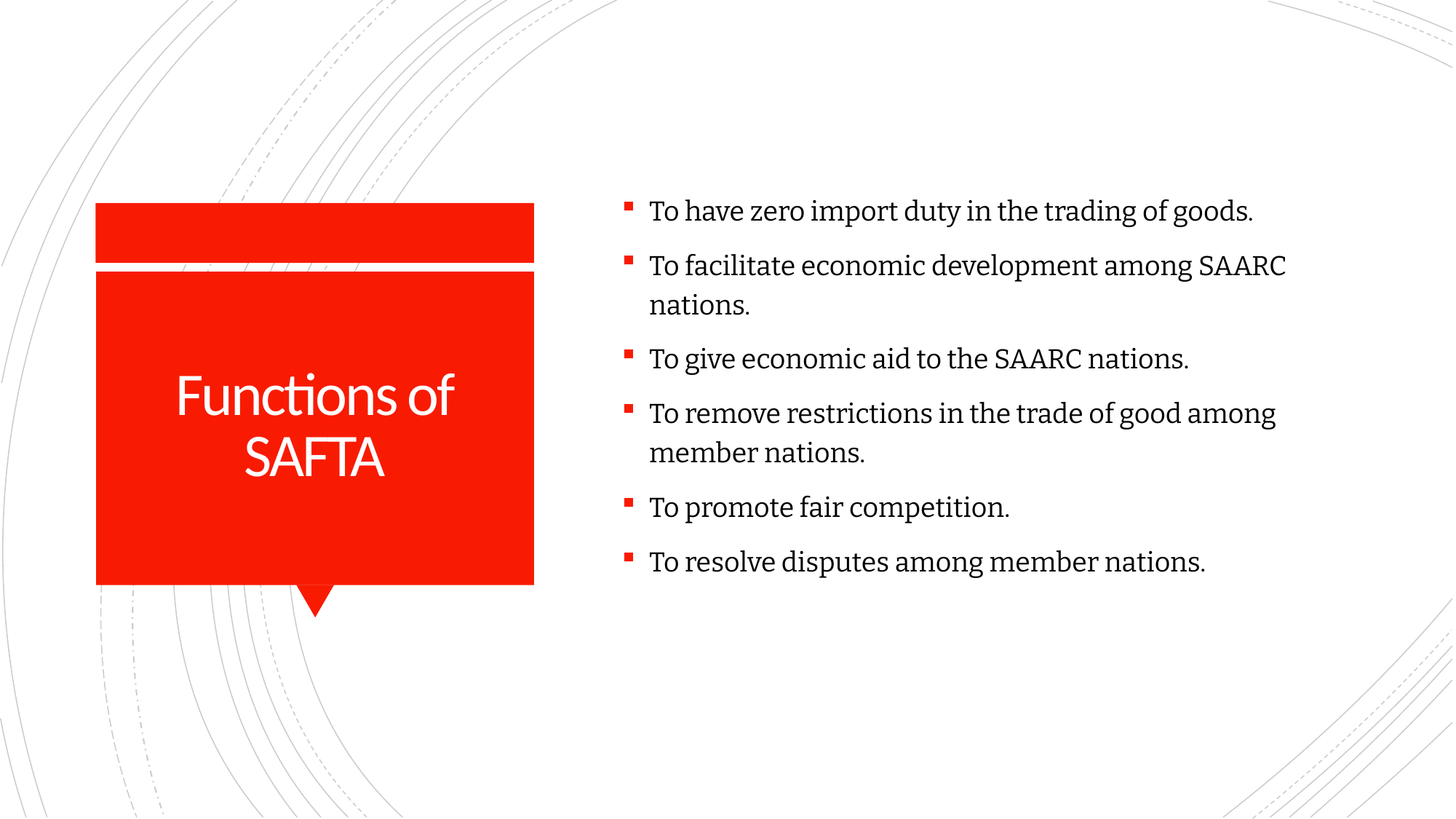

To have zero import duty in the trading of goods.
To facilitate economic development among SAARC nations.
To give economic aid to the SAARC nations.
To remove restrictions in the trade of good among member nations.
To promote fair competition.
To resolve disputes among member nations.

# Functions of SAFTA